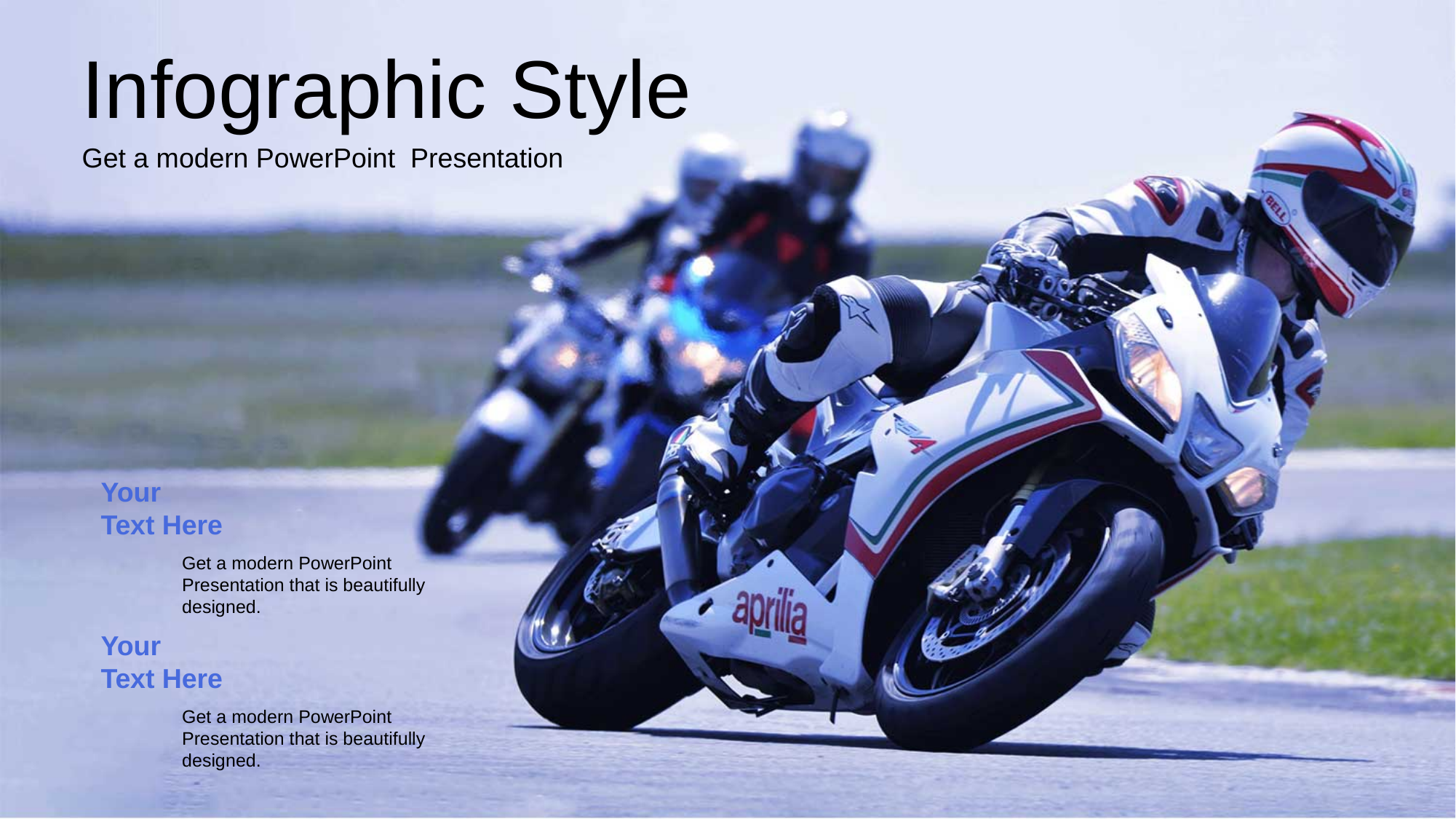

Infographic Style
Get a modern PowerPoint  Presentation
Your
Text Here
Get a modern PowerPoint  Presentation that is beautifully designed.
Your
Text Here
Get a modern PowerPoint  Presentation that is beautifully designed.